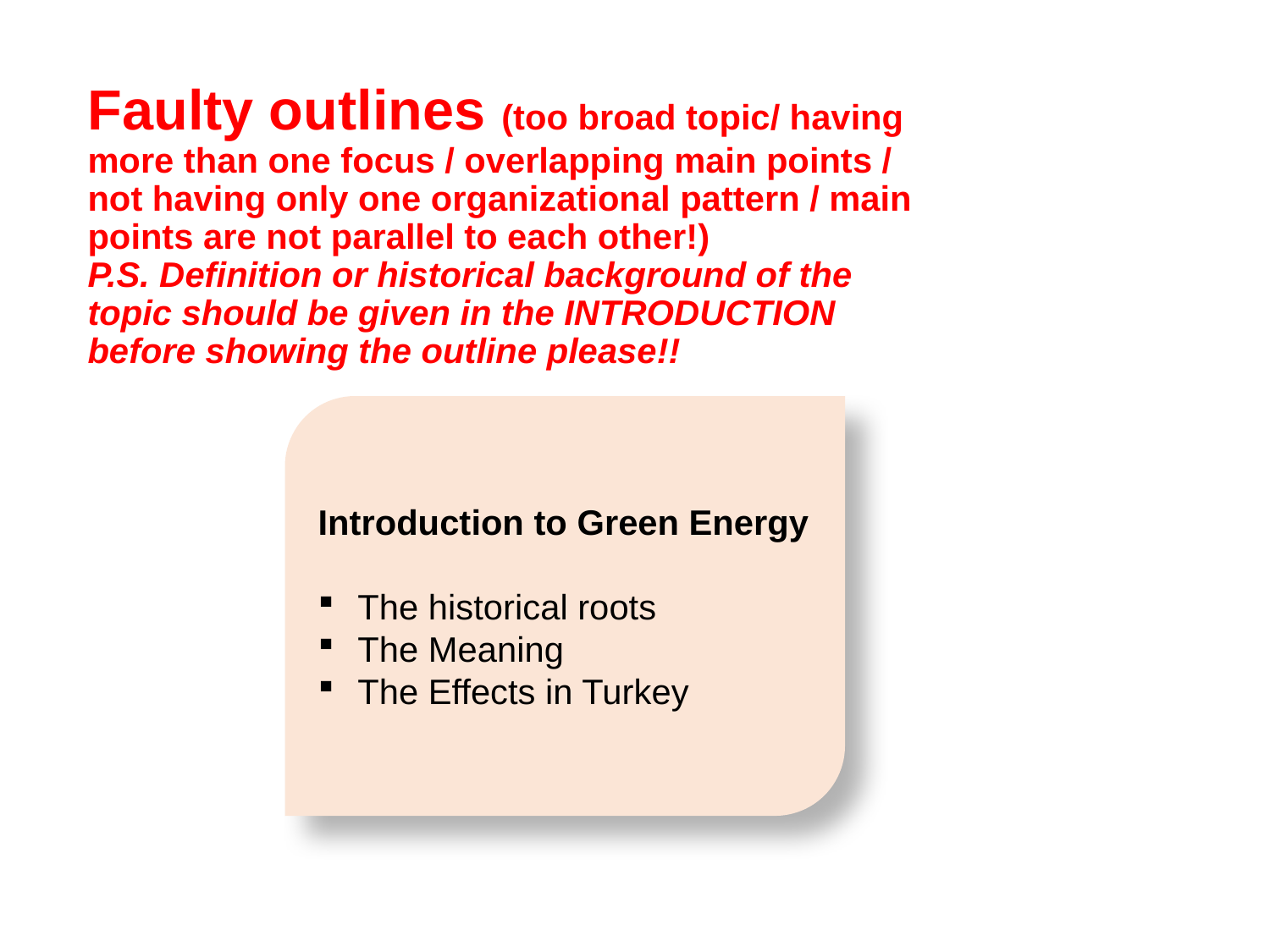

# Faulty outlines (too broad topic/ having more than one focus / overlapping main points / not having only one organizational pattern / main points are not parallel to each other!) P.S. Definition or historical background of the topic should be given in the INTRODUCTION  before showing the outline please!!
Introduction to Green Energy

The historical roots
The Meaning
The Effects in Turkey